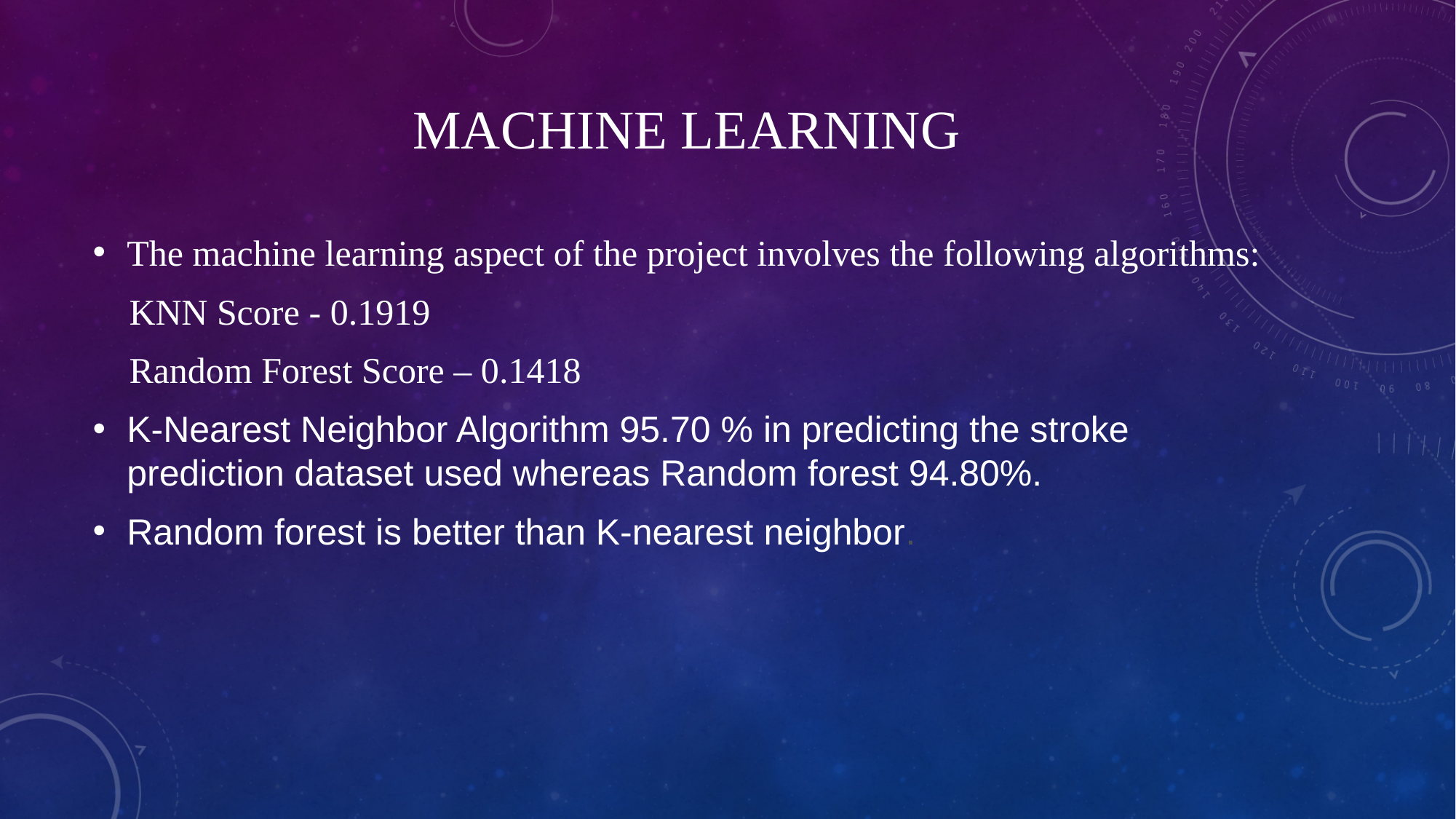

# Machine Learning
The machine learning aspect of the project involves the following algorithms:
    KNN Score - 0.1919
    Random Forest Score – 0.1418
K-Nearest Neighbor Algorithm 95.70 % in predicting the stroke prediction dataset used whereas Random forest 94.80%.
Random forest is better than K-nearest neighbor.